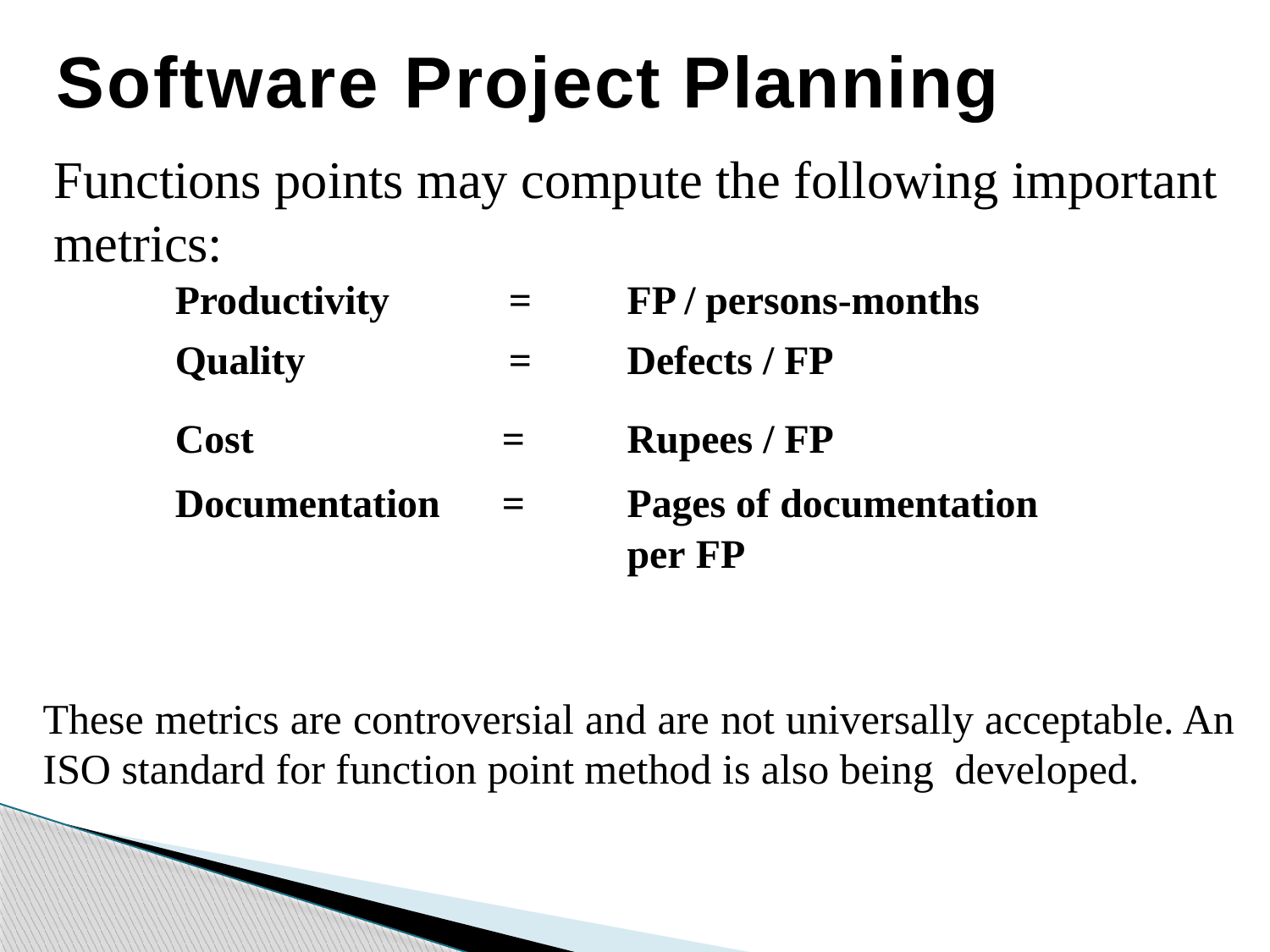

# Software Project Planning
Functions points may compute the following important metrics:
| Productivity Quality | = = | FP / persons-months Defects / FP |
| --- | --- | --- |
| Cost | = | Rupees / FP |
| Documentation | = | Pages of documentation per FP |
These metrics are controversial and are not universally acceptable. An ISO standard for function point method is also being  developed.